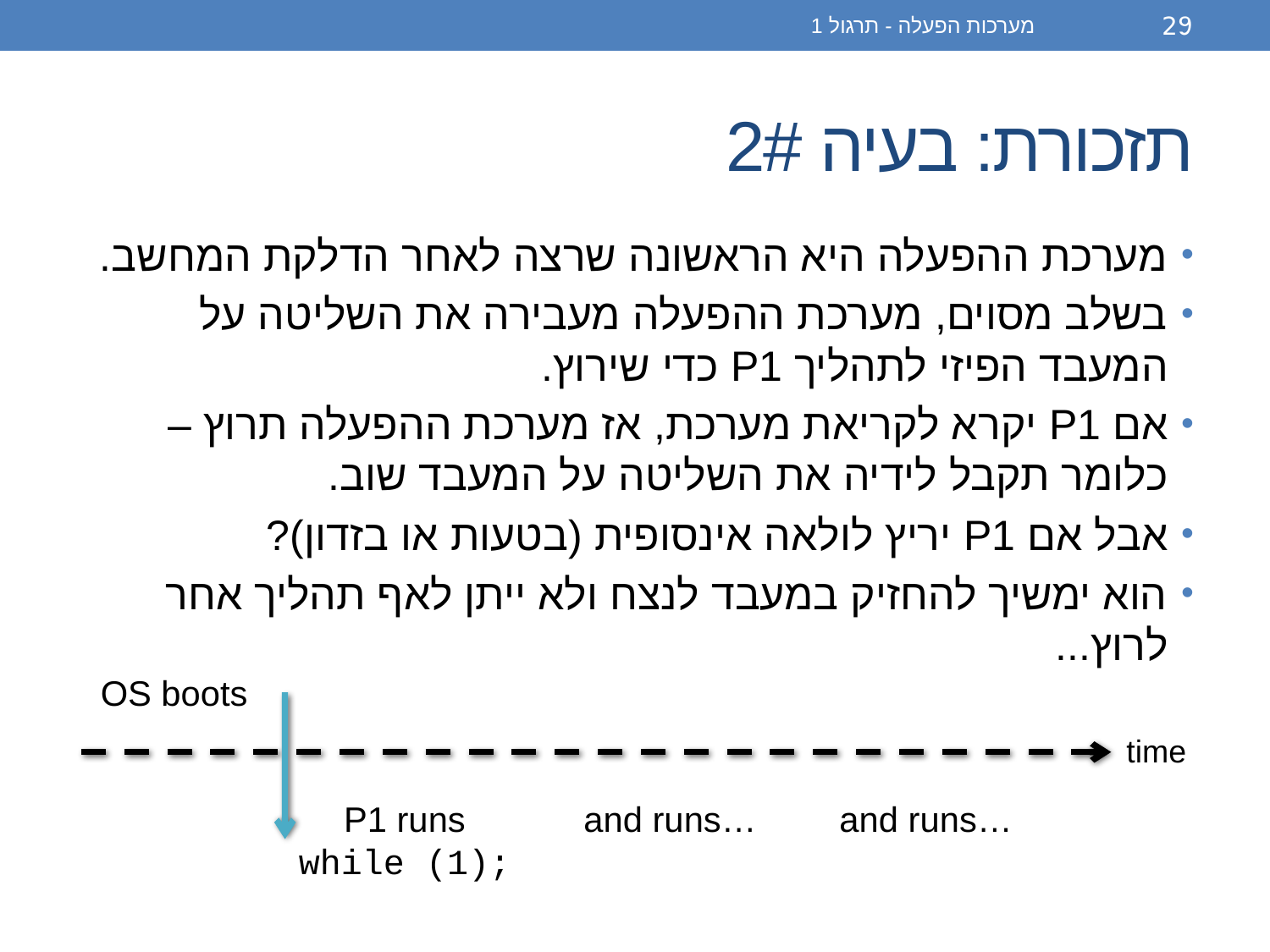

מערכות הפעלה - תרגול 1
29
# תזכורת: בעיה 2#
מערכת ההפעלה היא הראשונה שרצה לאחר הדלקת המחשב.
בשלב מסוים, מערכת ההפעלה מעבירה את השליטה על המעבד הפיזי לתהליך P1 כדי שירוץ.
אם P1 יקרא לקריאת מערכת, אז מערכת ההפעלה תרוץ – כלומר תקבל לידיה את השליטה על המעבד שוב.
אבל אם P1 יריץ לולאה אינסופית (בטעות או בזדון)?
הוא ימשיך להחזיק במעבד לנצח ולא ייתן לאף תהליך אחר לרוץ...
OS boots
time
P1 runs
while (1);
and runs…
and runs…